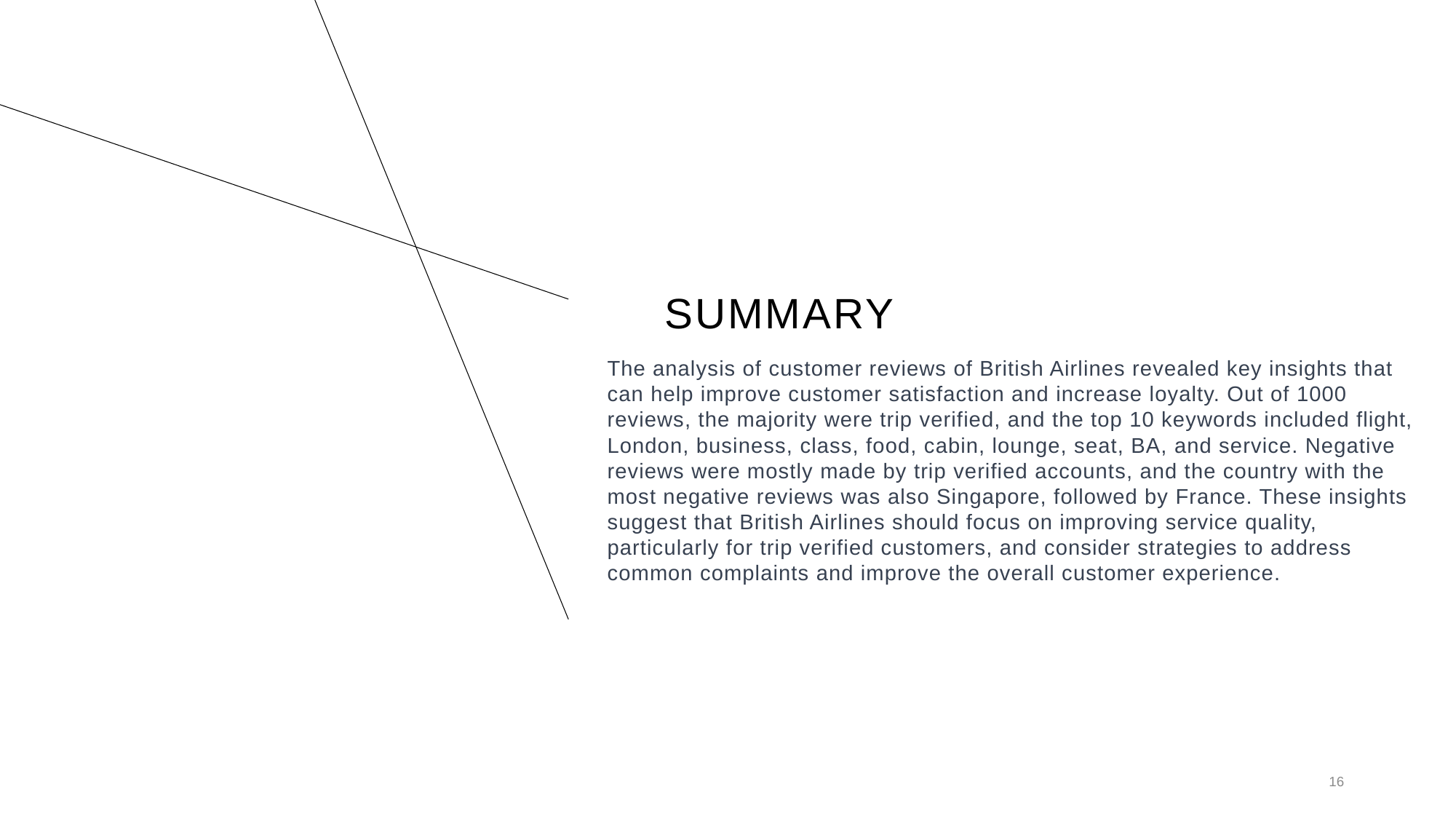

# SUMMARY
The analysis of customer reviews of British Airlines revealed key insights that can help improve customer satisfaction and increase loyalty. Out of 1000 reviews, the majority were trip verified, and the top 10 keywords included flight, London, business, class, food, cabin, lounge, seat, BA, and service. Negative reviews were mostly made by trip verified accounts, and the country with the most negative reviews was also Singapore, followed by France. These insights suggest that British Airlines should focus on improving service quality, particularly for trip verified customers, and consider strategies to address common complaints and improve the overall customer experience.
16